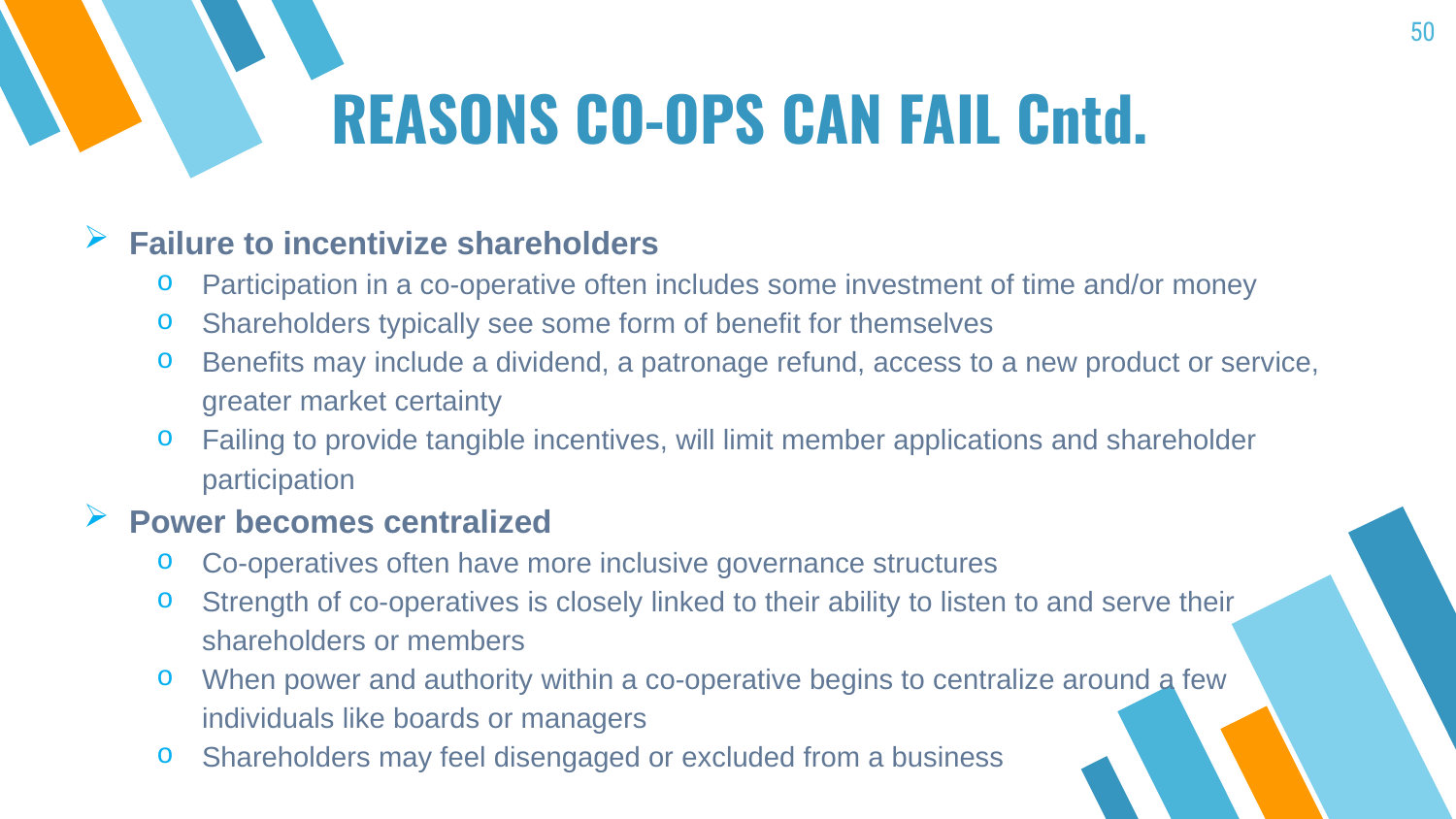

50
REASONS CO-OPS CAN FAIL Cntd.
Failure to incentivize shareholders
Participation in a co-operative often includes some investment of time and/or money
Shareholders typically see some form of benefit for themselves
Benefits may include a dividend, a patronage refund, access to a new product or service, greater market certainty
Failing to provide tangible incentives, will limit member applications and shareholder participation
Power becomes centralized
Co-operatives often have more inclusive governance structures
Strength of co-operatives is closely linked to their ability to listen to and serve their shareholders or members
When power and authority within a co-operative begins to centralize around a few individuals like boards or managers
Shareholders may feel disengaged or excluded from a business